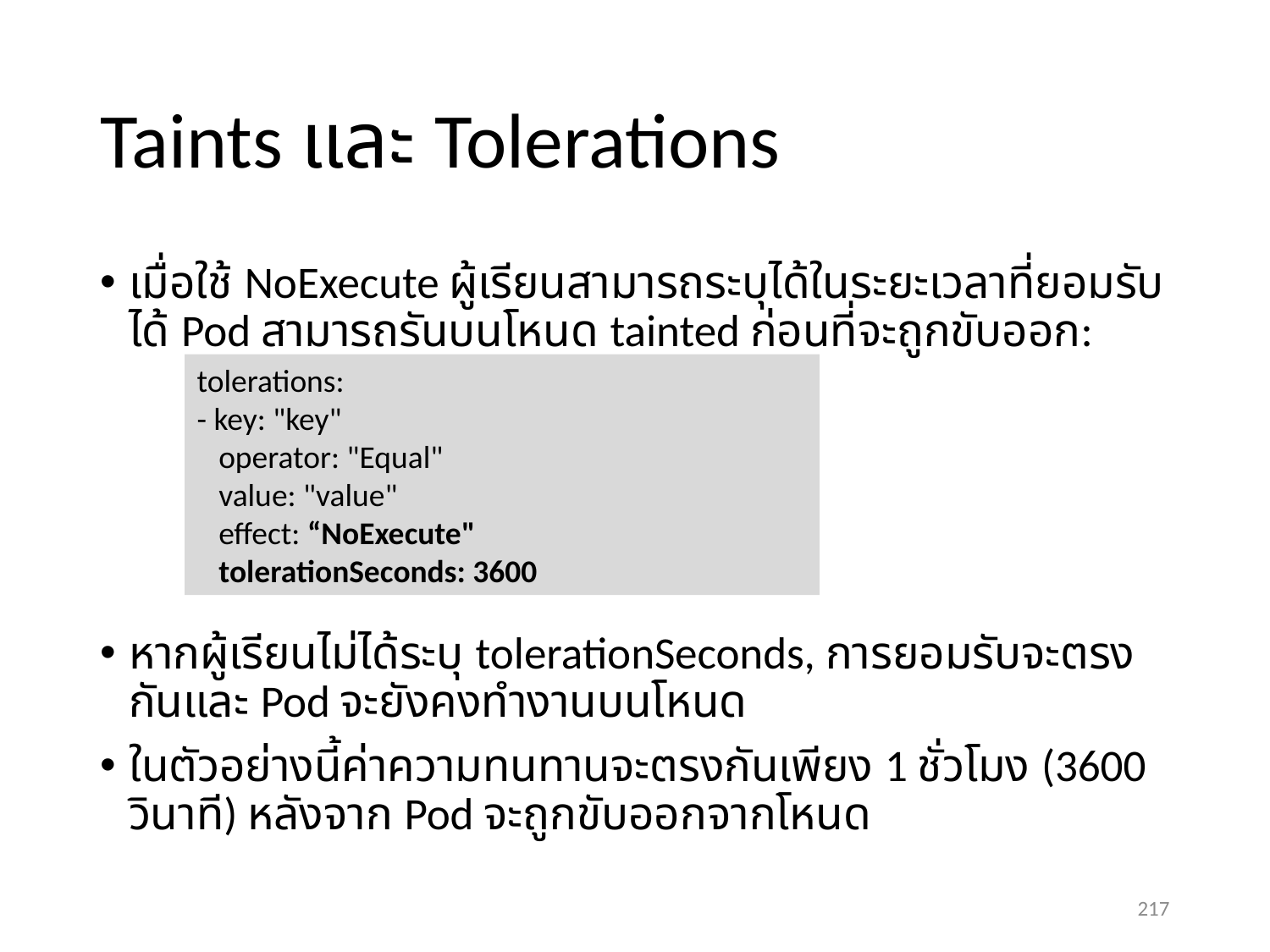

# Taints และ Tolerations
เมื่อใช้ NoExecute ผู้เรียนสามารถระบุได้ในระยะเวลาที่ยอมรับได้ Pod สามารถรันบนโหนด tainted ก่อนที่จะถูกขับออก:

หากผู้เรียนไม่ได้ระบุ tolerationSeconds, การยอมรับจะตรงกันและ Pod จะยังคงทำงานบนโหนด
ในตัวอย่างนี้ค่าความทนทานจะตรงกันเพียง 1 ชั่วโมง (3600 วินาที) หลังจาก Pod จะถูกขับออกจากโหนด
tolerations:
- key: "key"
   operator: "Equal"
   value: "value"
   effect: “NoExecute"
   tolerationSeconds: 3600
217